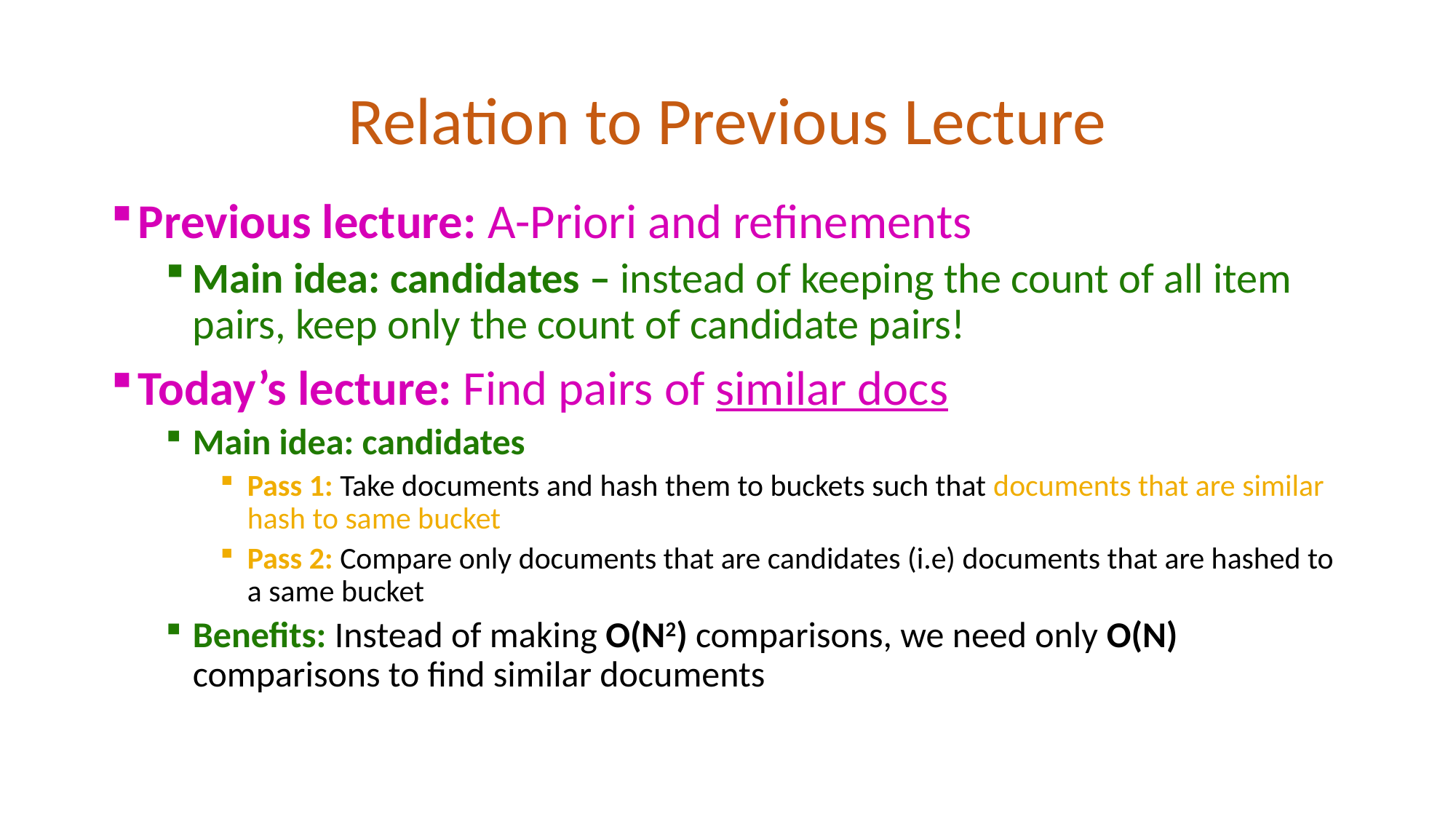

# Relation to Previous Lecture
Previous lecture: A-Priori and refinements
Main idea: candidates – instead of keeping the count of all item pairs, keep only the count of candidate pairs!
Today’s lecture: Find pairs of similar docs
Main idea: candidates
Pass 1: Take documents and hash them to buckets such that documents that are similar hash to same bucket
Pass 2: Compare only documents that are candidates (i.e) documents that are hashed to a same bucket
Benefits: Instead of making O(N2) comparisons, we need only O(N) comparisons to find similar documents